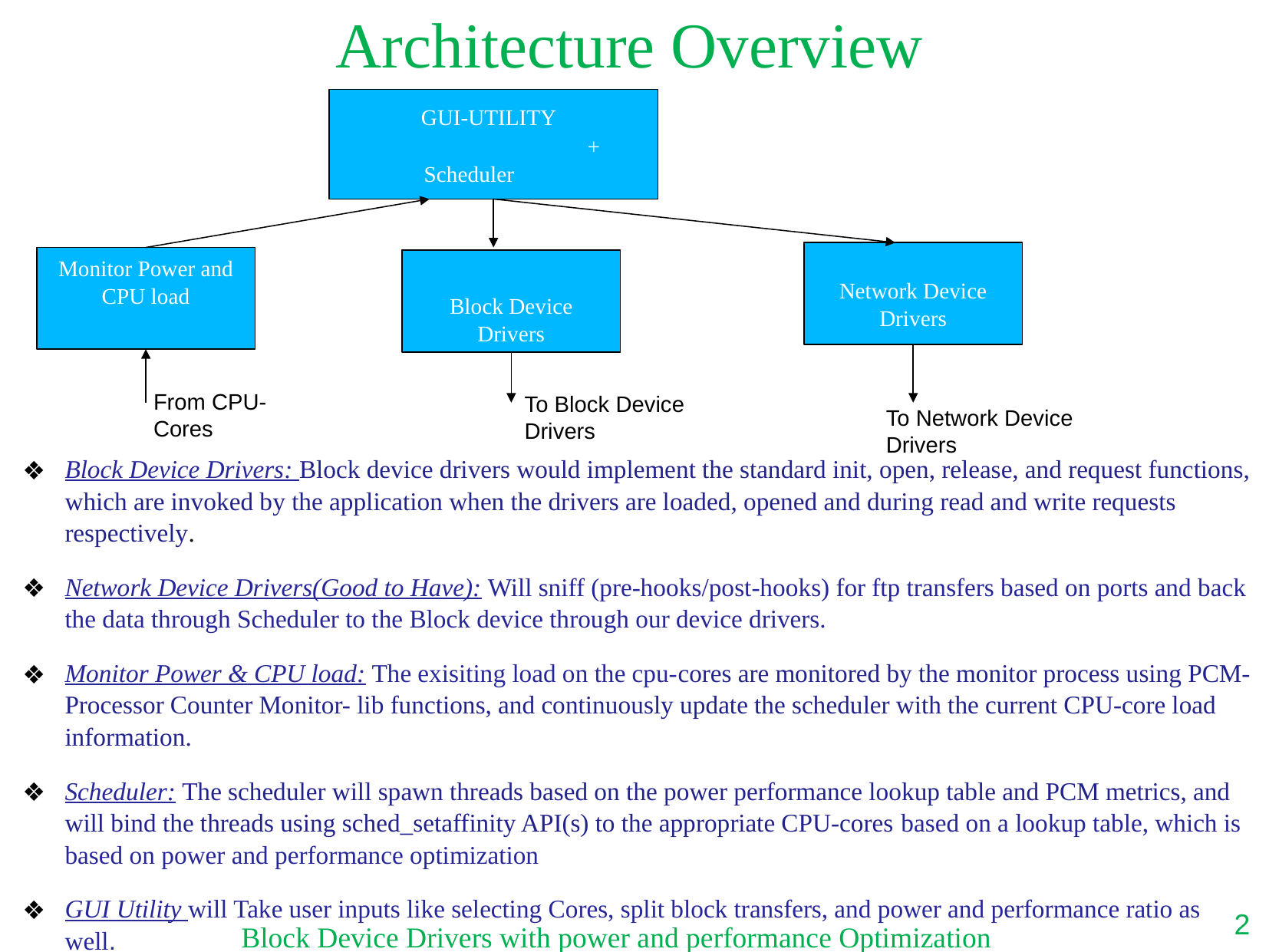

# Architecture Overview
          GUI-UTILITY
		   +
               Scheduler

Network Device Drivers
Monitor Power and CPU load

Block Device Drivers
From CPU-Cores
To Block Device Drivers
To Network Device Drivers

Block Device Drivers: Block device drivers would implement the standard init, open, release, and request functions, which are invoked by the application when the drivers are loaded, opened and during read and write requests respectively.
Network Device Drivers(Good to Have): Will sniff (pre-hooks/post-hooks) for ftp transfers based on ports and back the data through Scheduler to the Block device through our device drivers.
Monitor Power & CPU load: The exisiting load on the cpu-cores are monitored by the monitor process using PCM- Processor Counter Monitor- lib functions, and continuously update the scheduler with the current CPU-core load information.
Scheduler: The scheduler will spawn threads based on the power performance lookup table and PCM metrics, and will bind the threads using sched_setaffinity API(s) to the appropriate CPU-cores based on a lookup table, which is based on power and performance optimization
GUI Utility will Take user inputs like selecting Cores, split block transfers, and power and performance ratio as well.

2
Block Device Drivers with power and performance Optimization